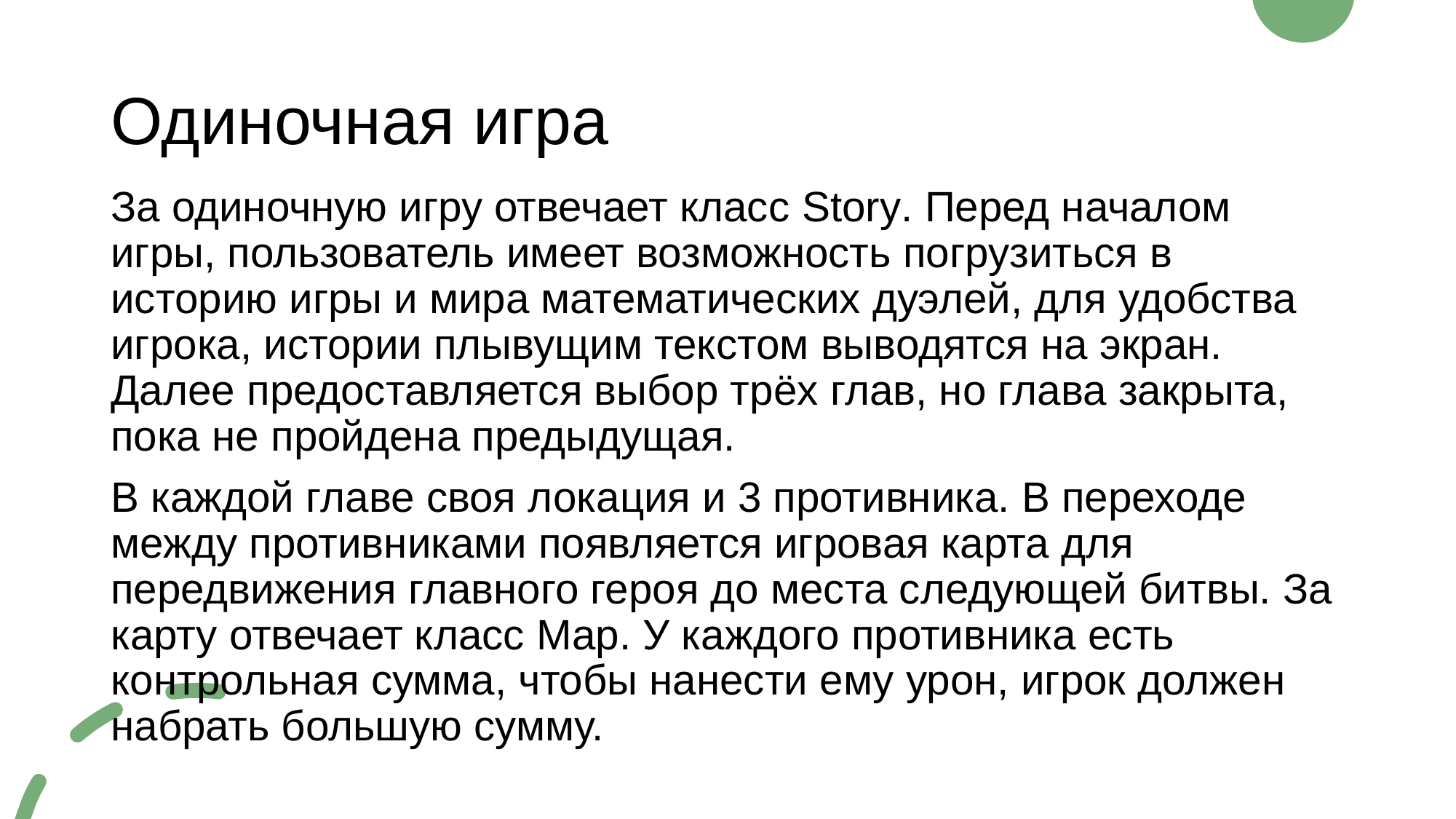

# Одиночная игра
За одиночную игру отвечает класс Story. Перед началом игры, пользователь имеет возможность погрузиться в историю игры и мира математических дуэлей, для удобства игрока, истории плывущим текстом выводятся на экран. Далее предоставляется выбор трёх глав, но глава закрыта, пока не пройдена предыдущая.
В каждой главе своя локация и 3 противника. В переходе между противниками появляется игровая карта для передвижения главного героя до места следующей битвы. За карту отвечает класс Map. У каждого противника есть контрольная сумма, чтобы нанести ему урон, игрок должен набрать большую сумму.